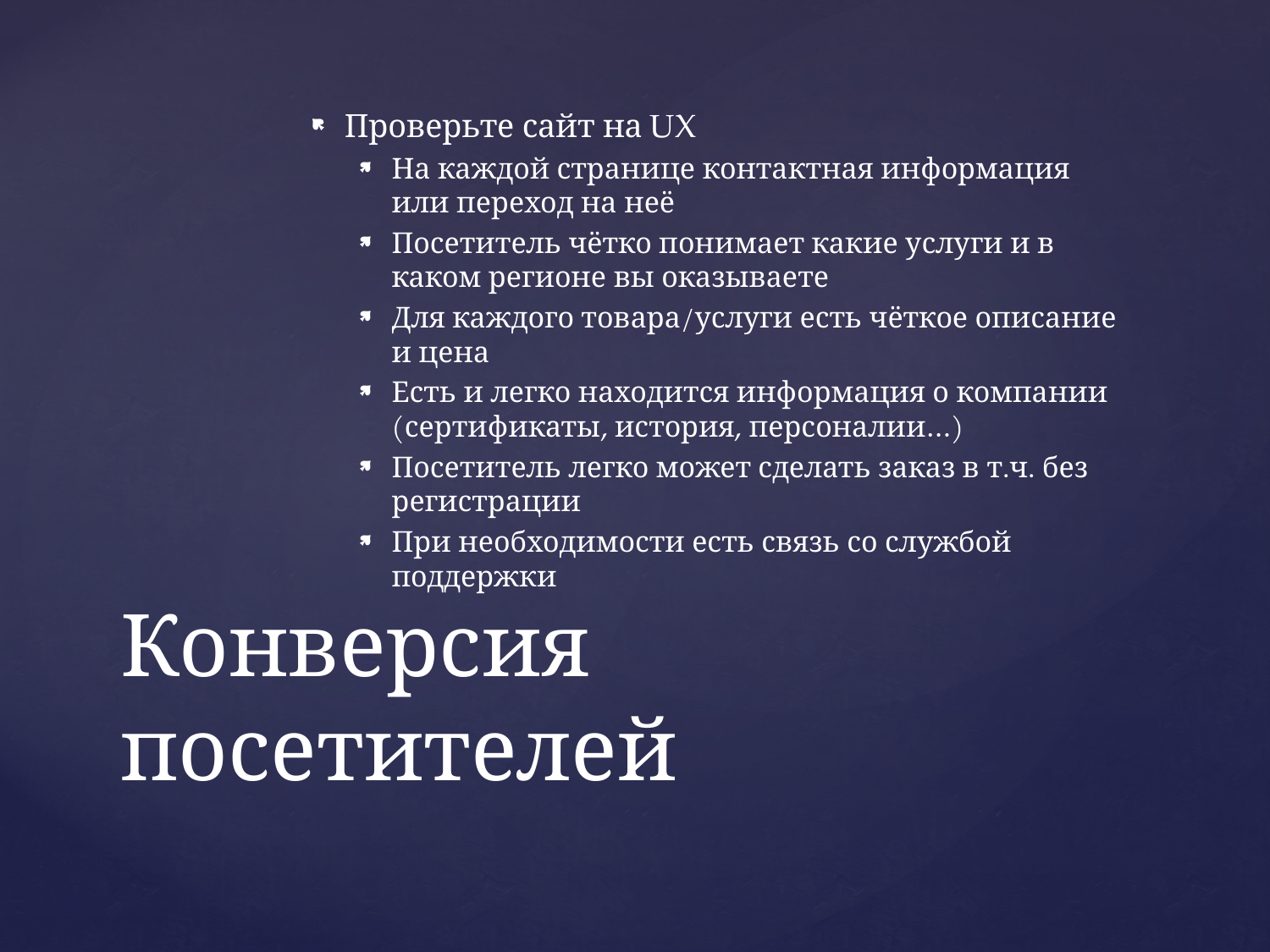

Проверьте сайт на UX
На каждой странице контактная информация или переход на неё
Посетитель чётко понимает какие услуги и в каком регионе вы оказываете
Для каждого товара/услуги есть чёткое описание и цена
Есть и легко находится информация о компании (сертификаты, история, персоналии…)
Посетитель легко может сделать заказ в т.ч. без регистрации
При необходимости есть связь со службой поддержки
# Конверсия посетителей